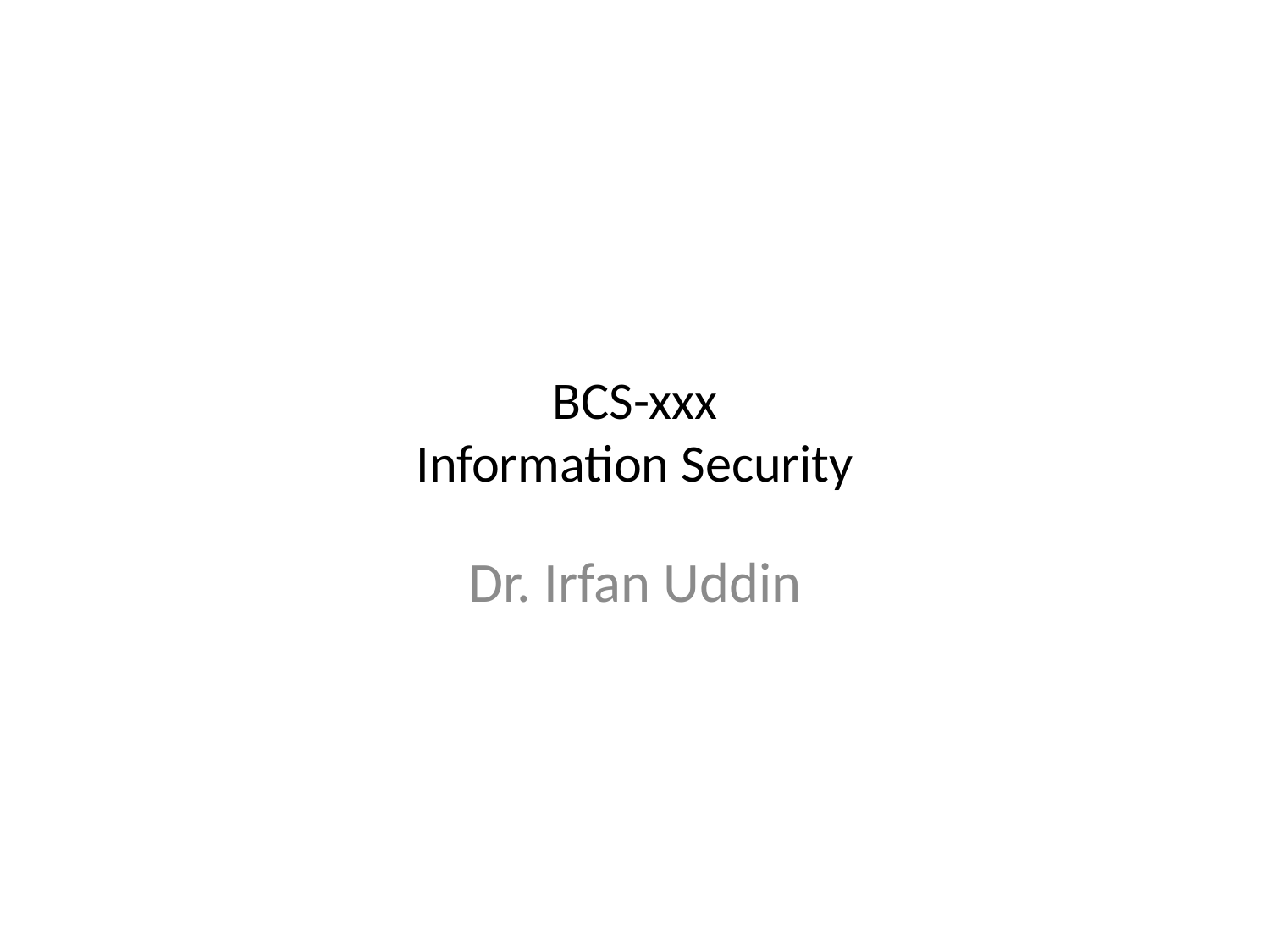

# BCS-xxx Information Security
Dr. Irfan Uddin